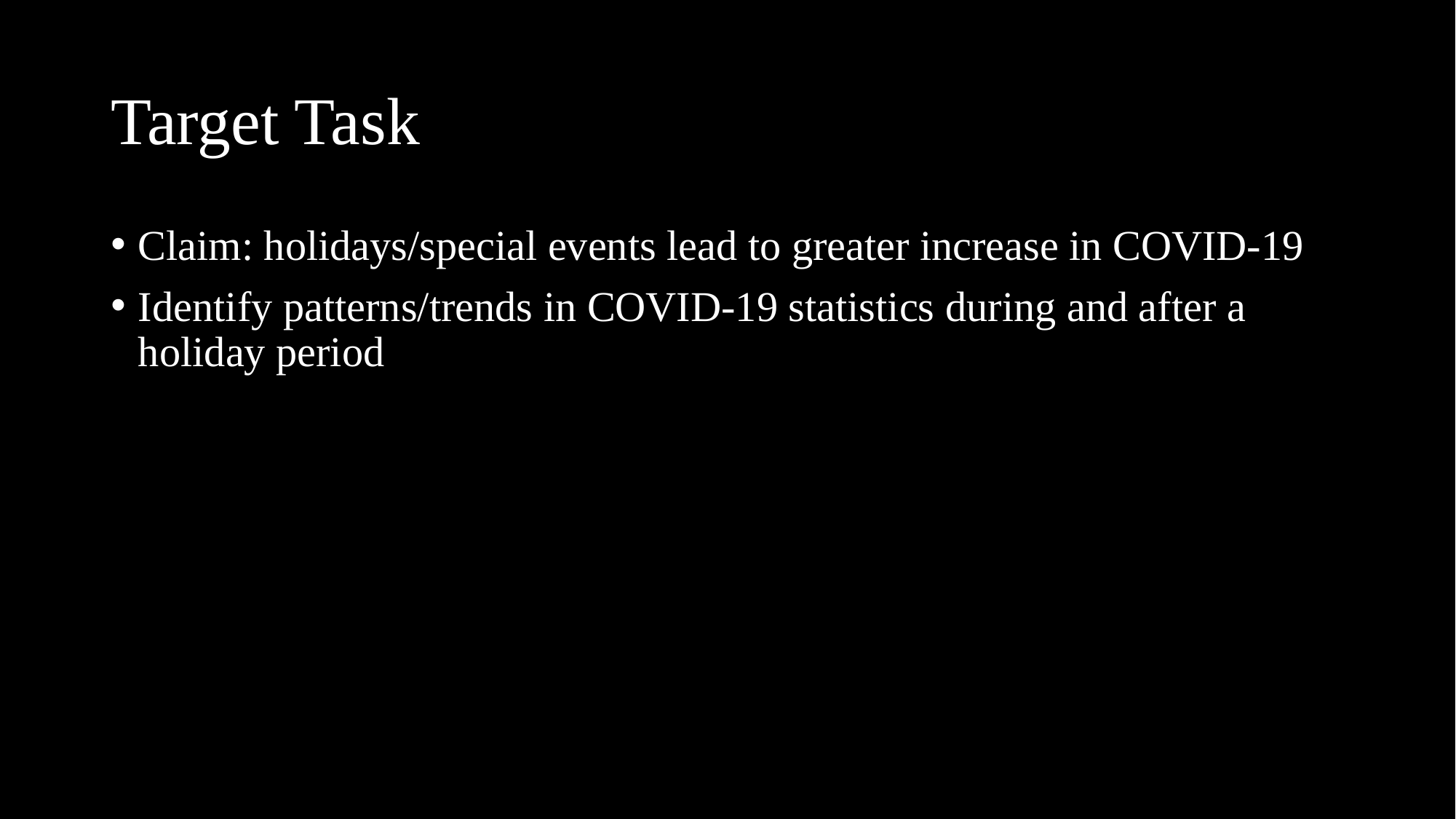

# Target Task
Claim: holidays/special events lead to greater increase in COVID-19
Identify patterns/trends in COVID-19 statistics during and after a holiday period